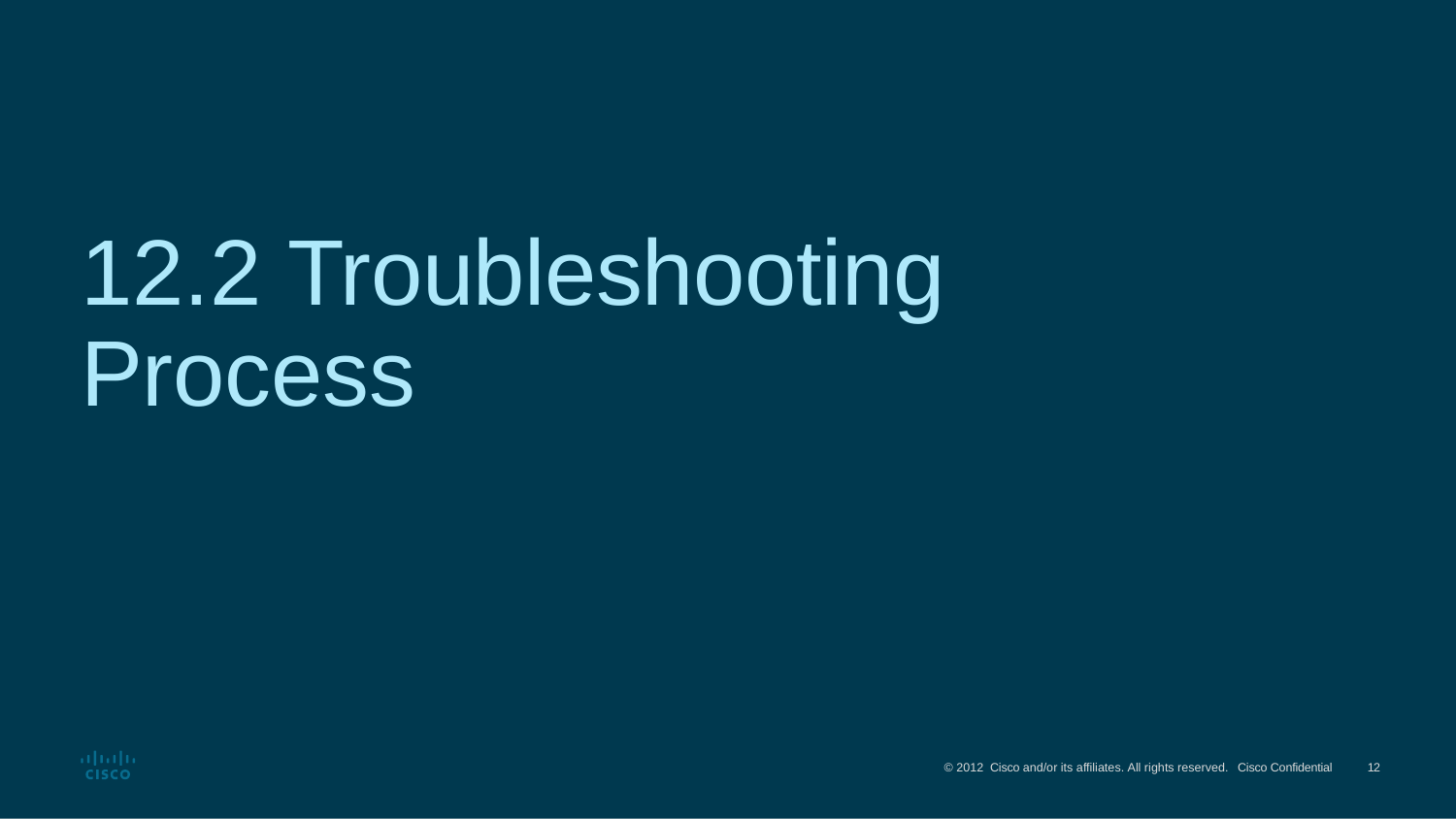

# 12.2 Troubleshooting Process
© 2012 Cisco and/or its affiliates. All rights reserved. Cisco Confidential
12